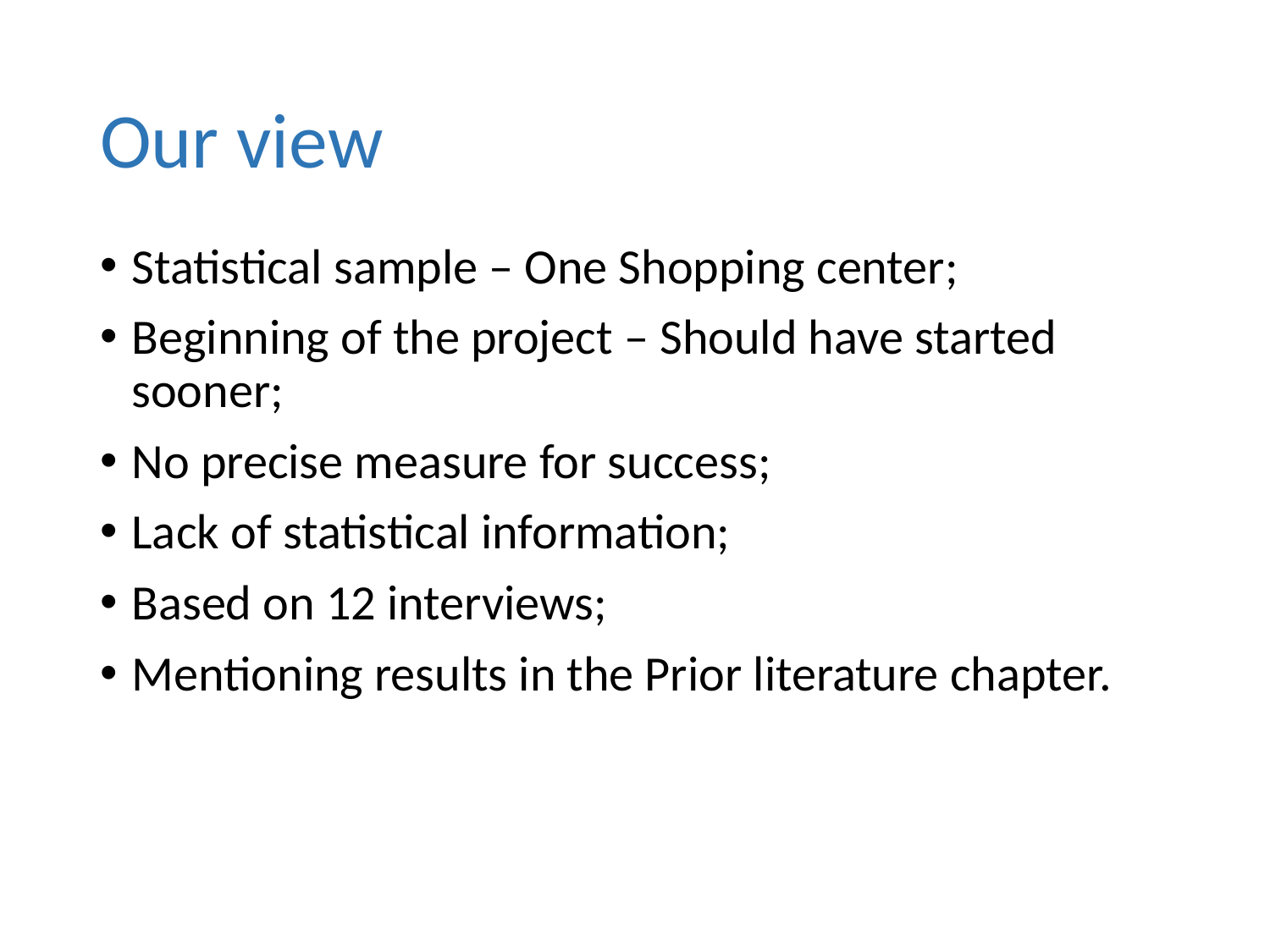

# Our view
Statistical sample – One Shopping center;
Beginning of the project – Should have started sooner;
No precise measure for success;
Lack of statistical information;
Based on 12 interviews;
Mentioning results in the Prior literature chapter.